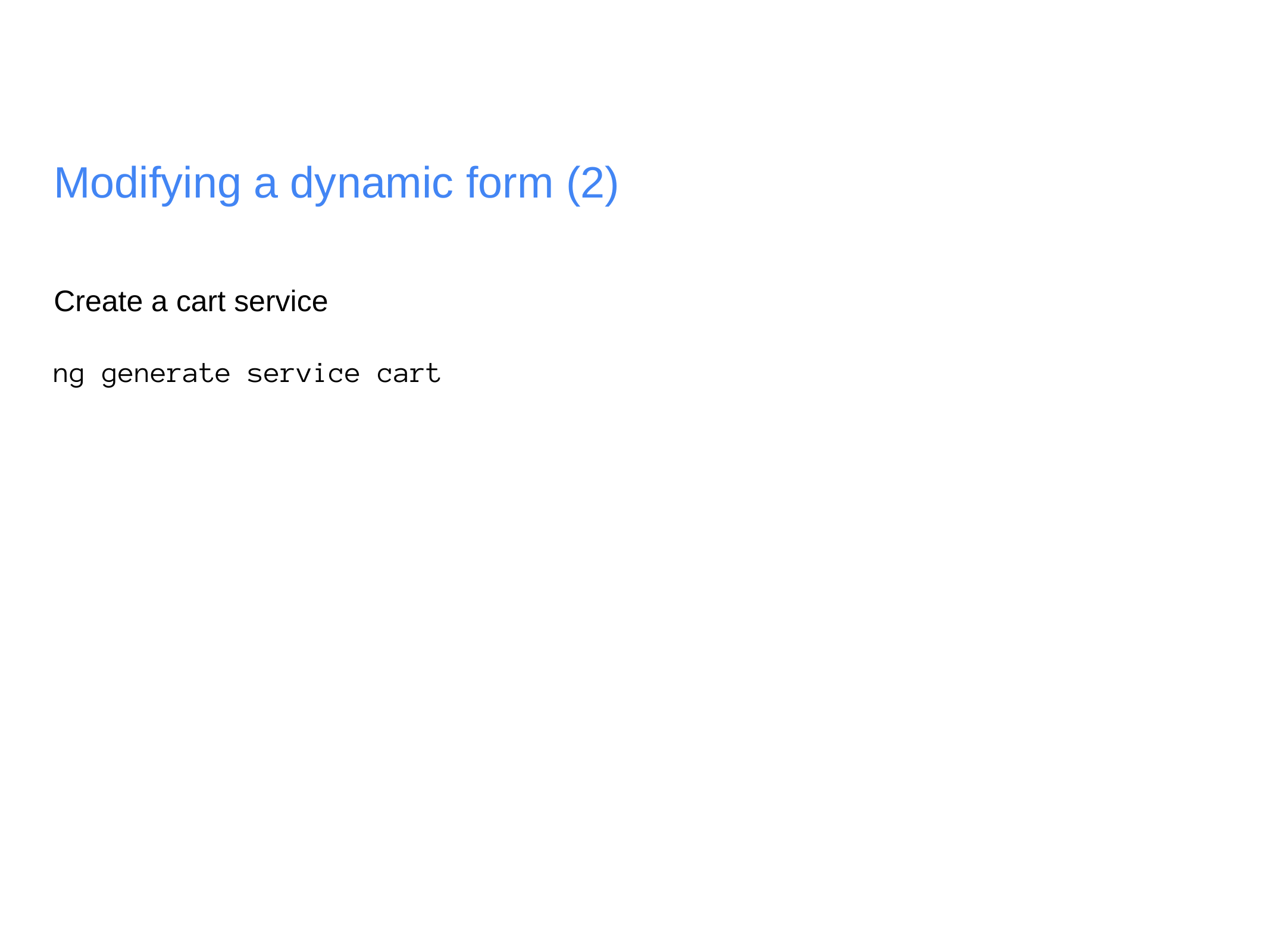

# Modifying a dynamic form (2)

Create a cart service
ng generate service cart